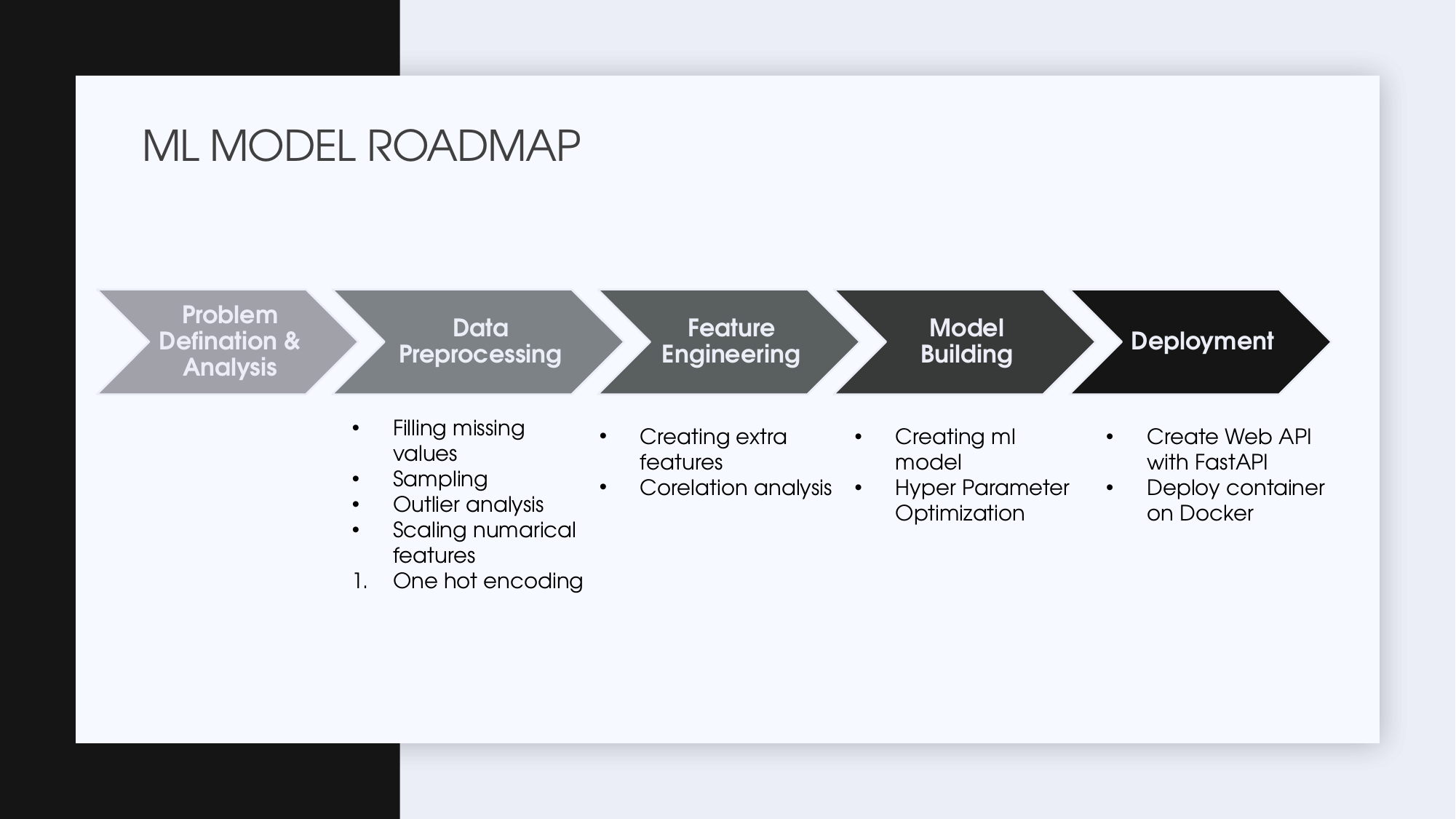

# ML MODEL Roadmap
Problem Defination & Analysis
Data Preprocessing
Feature Engineering
Model Building
Deployment
Filling missing values
Sampling
Outlier analysis
Scaling numarical features
One hot encoding
Creating extra features
Corelation analysis
Creating ml model
Hyper Parameter Optimization
Create Web API with FastAPI
Deploy container on Docker